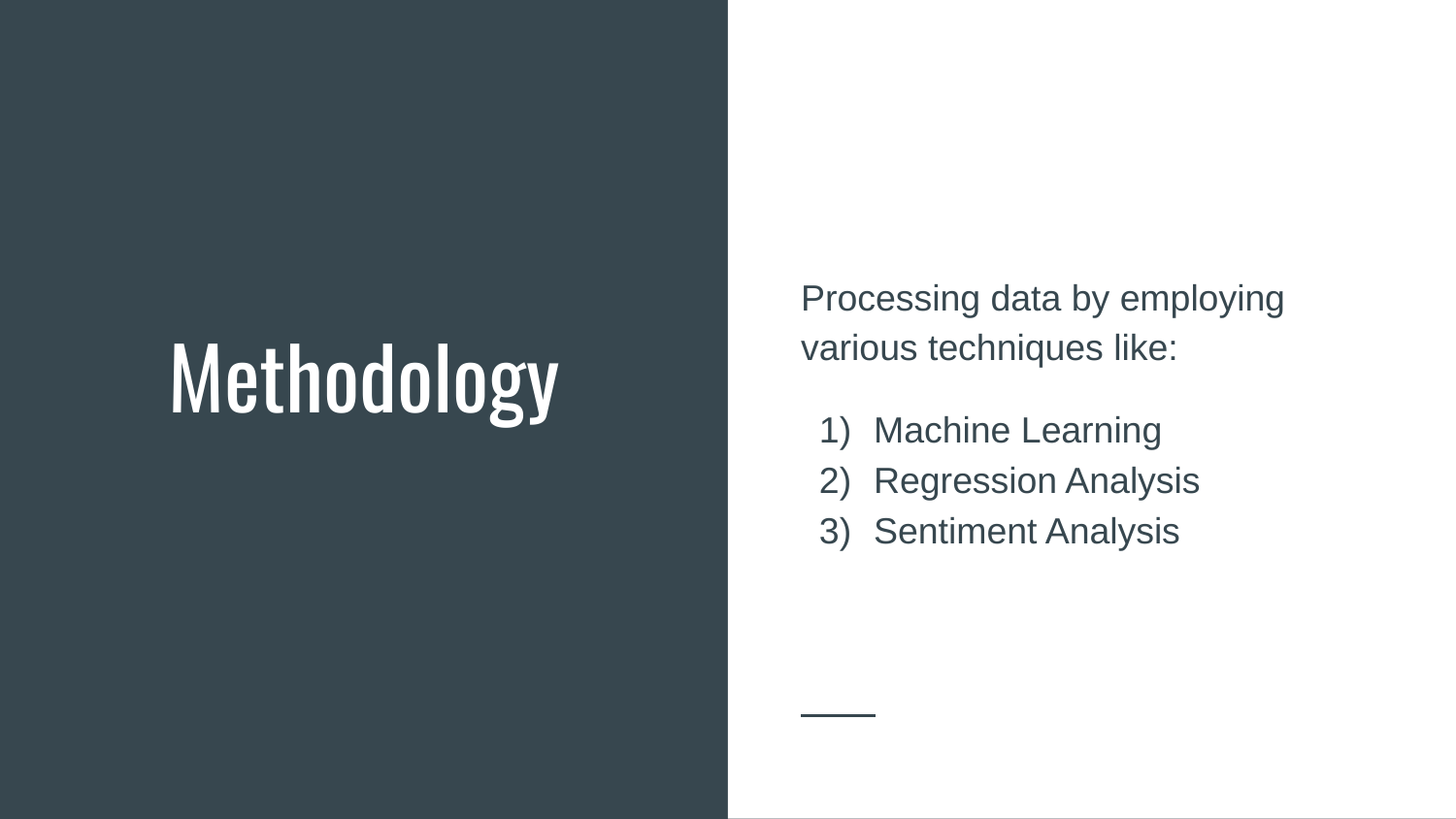

Processing data by employing various techniques like:
Machine Learning
Regression Analysis
Sentiment Analysis
# Methodology